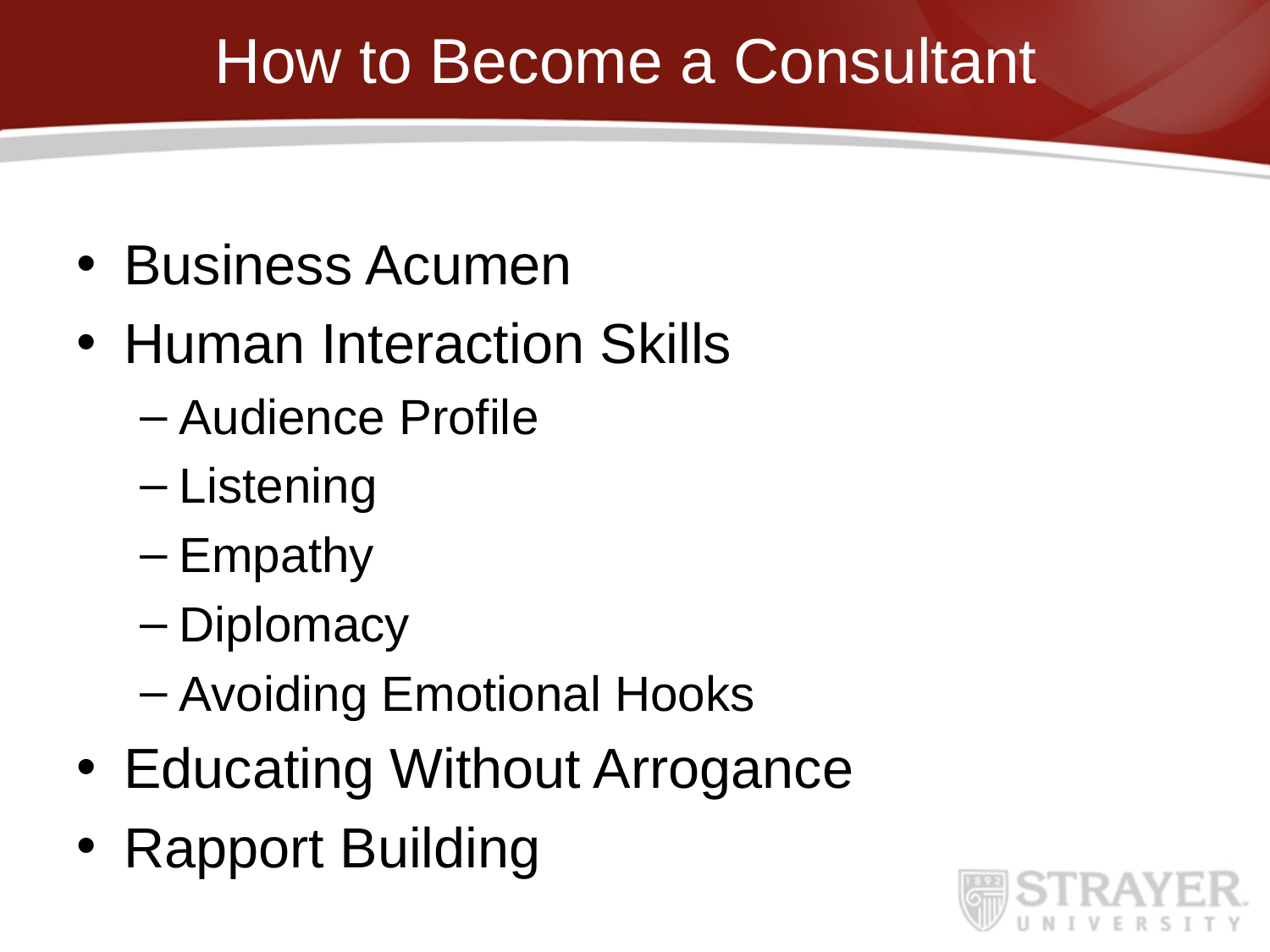

# How to Become a Consultant
Business Acumen
Human Interaction Skills
Audience Profile
Listening
Empathy
Diplomacy
Avoiding Emotional Hooks
Educating Without Arrogance
Rapport Building